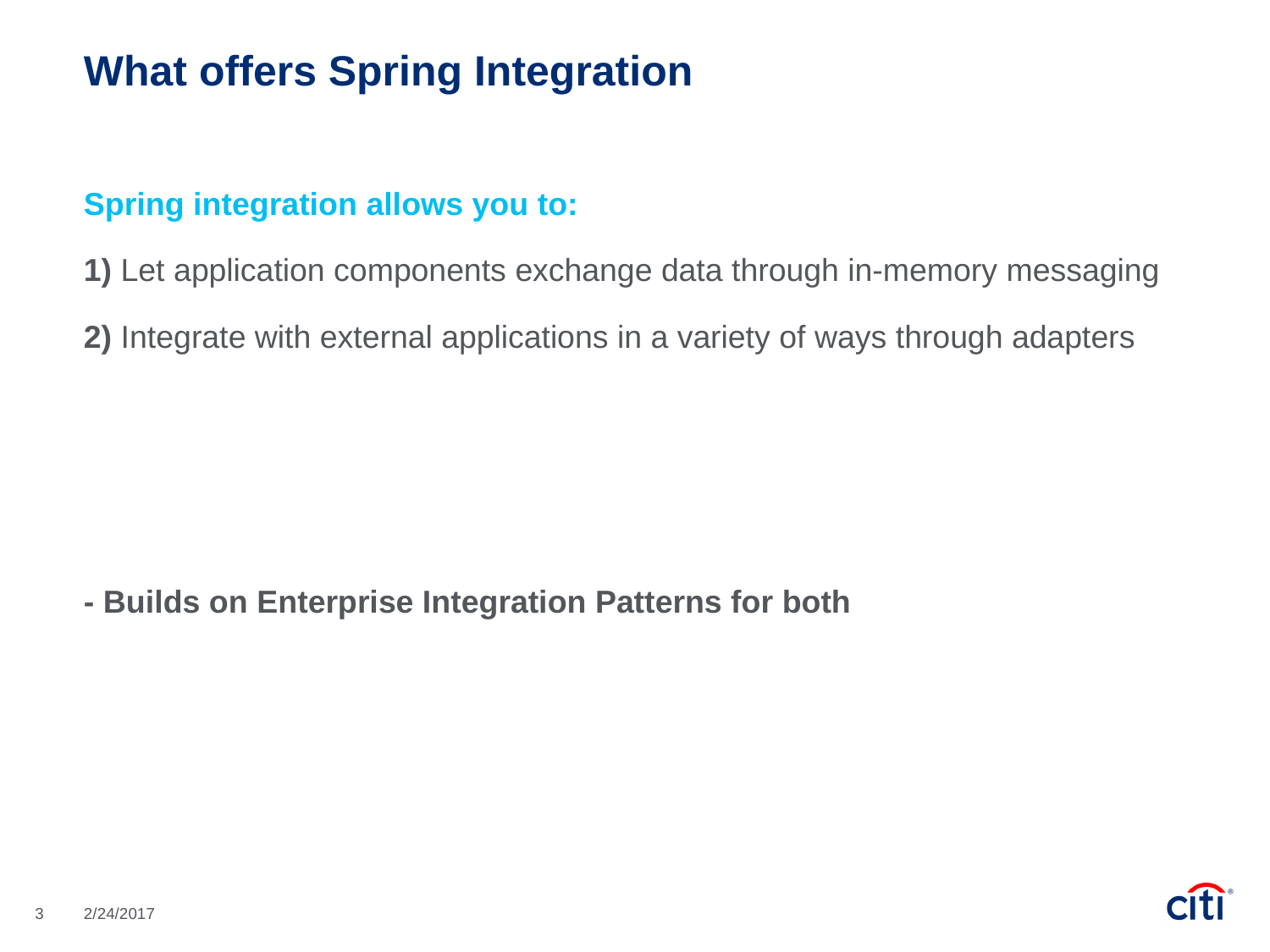

What offers Spring Integration
Spring integration allows you to:
1) Let application components exchange data through in-memory messaging
2) Integrate with external applications in a variety of ways through adapters

- Builds on Enterprise Integration Patterns for both
3
2/24/2017